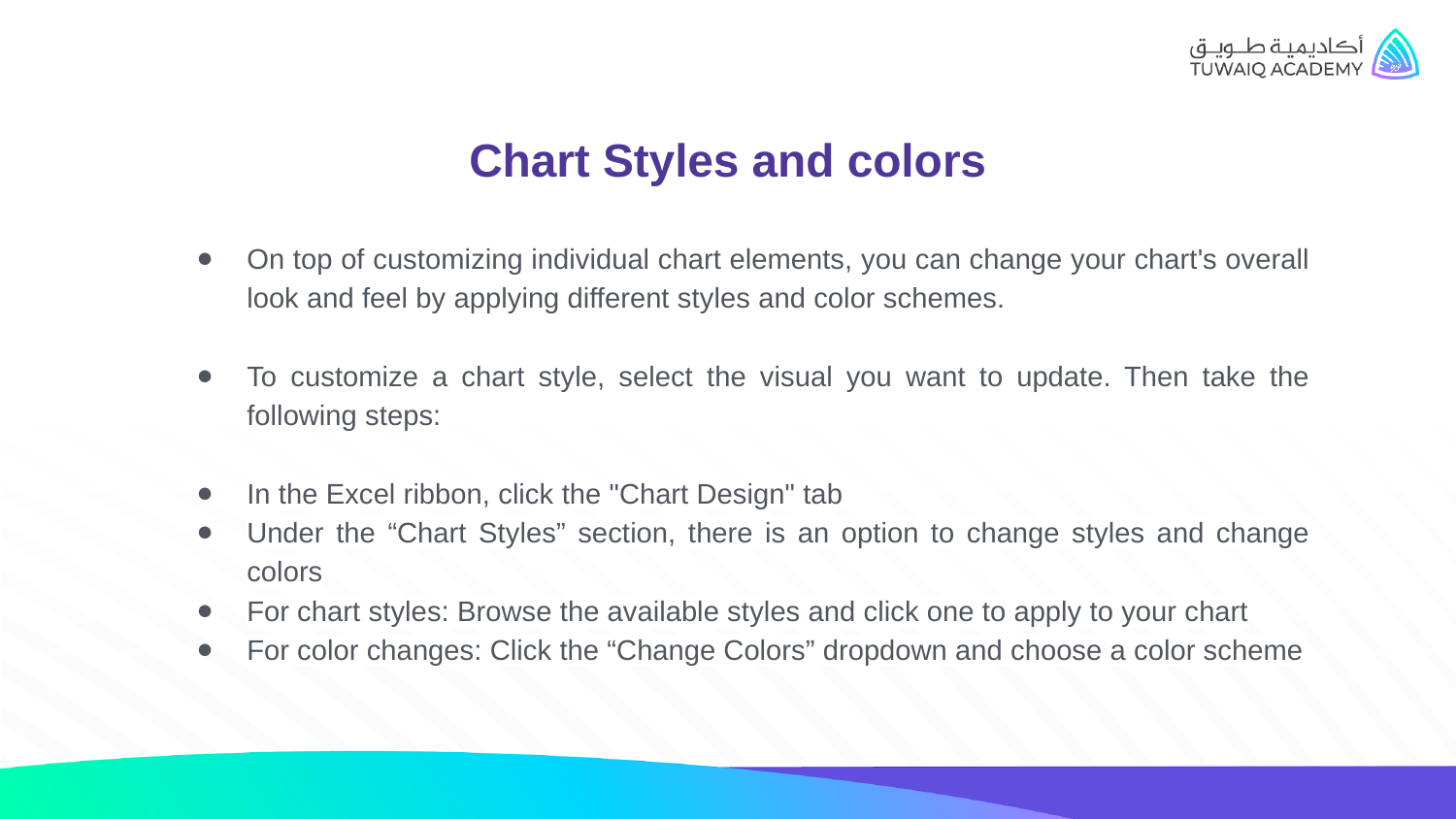

# Chart Styles and colors
On top of customizing individual chart elements, you can change your chart's overall look and feel by applying different styles and color schemes.

To customize a chart style, select the visual you want to update. Then take the following steps:

In the Excel ribbon, click the "Chart Design" tab
Under the “Chart Styles” section, there is an option to change styles and change colors
For chart styles: Browse the available styles and click one to apply to your chart
For color changes: Click the “Change Colors” dropdown and choose a color scheme